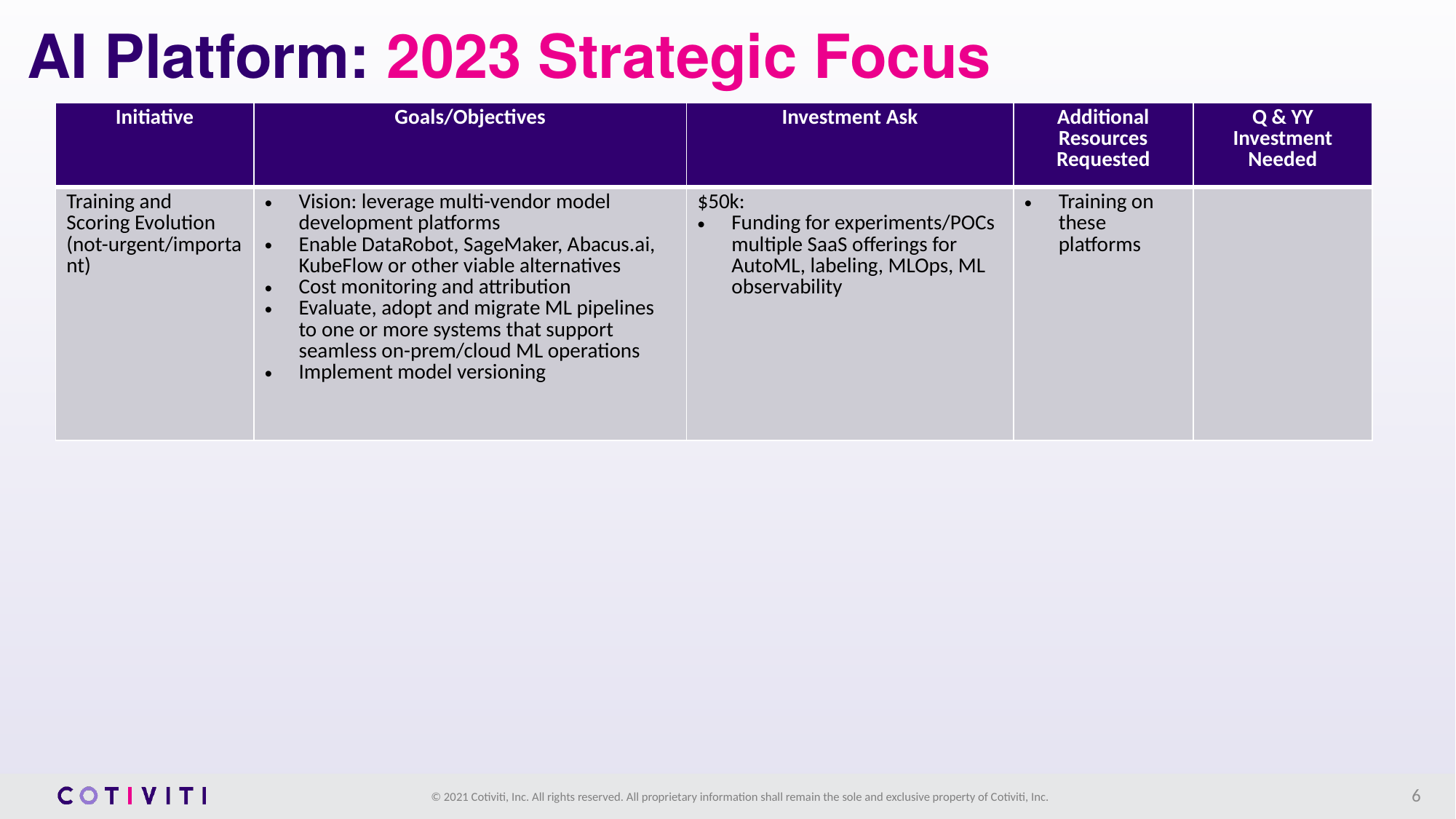

AI Platform: 2023 Strategic Focus
| Initiative | Goals/Objectives | Investment Ask | Additional Resources Requested | Q & YY Investment Needed |
| --- | --- | --- | --- | --- |
| Training and Scoring Evolution (not-urgent/important) | Vision: leverage multi-vendor model development platforms Enable DataRobot, SageMaker, Abacus.ai, KubeFlow or other viable alternatives Cost monitoring and attribution Evaluate, adopt and migrate ML pipelines to one or more systems that support seamless on-prem/cloud ML operations Implement model versioning | $50k: Funding for experiments/POCs multiple SaaS offerings for AutoML, labeling, MLOps, ML observability | Training on these platforms |  |
6